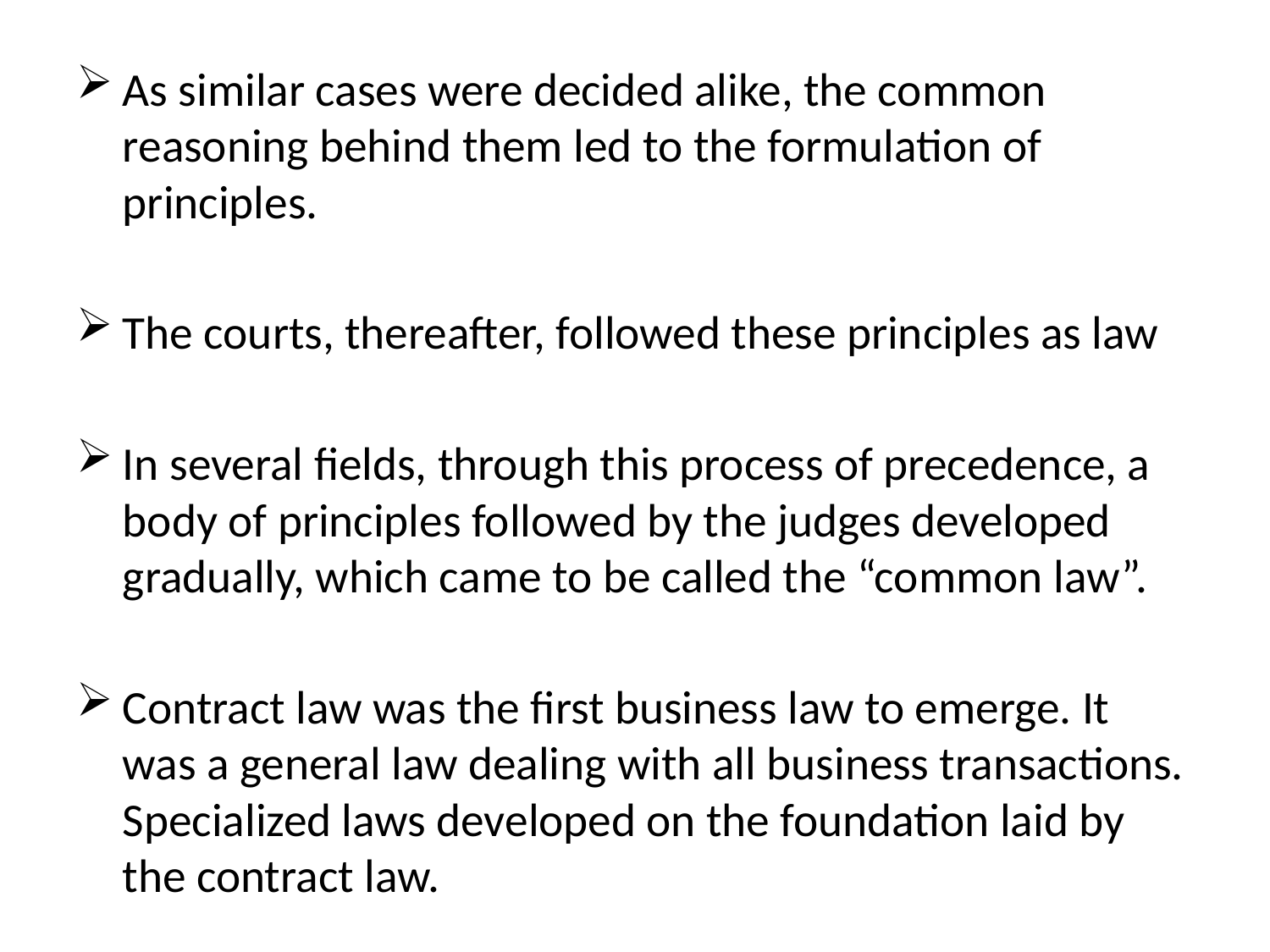

As similar cases were decided alike, the common reasoning behind them led to the formulation of principles.

The courts, thereafter, followed these principles as law

In several fields, through this process of precedence, a body of principles followed by the judges developed gradually, which came to be called the “common law”.

Contract law was the first business law to emerge. It was a general law dealing with all business transactions. Specialized laws developed on the foundation laid by the contract law.